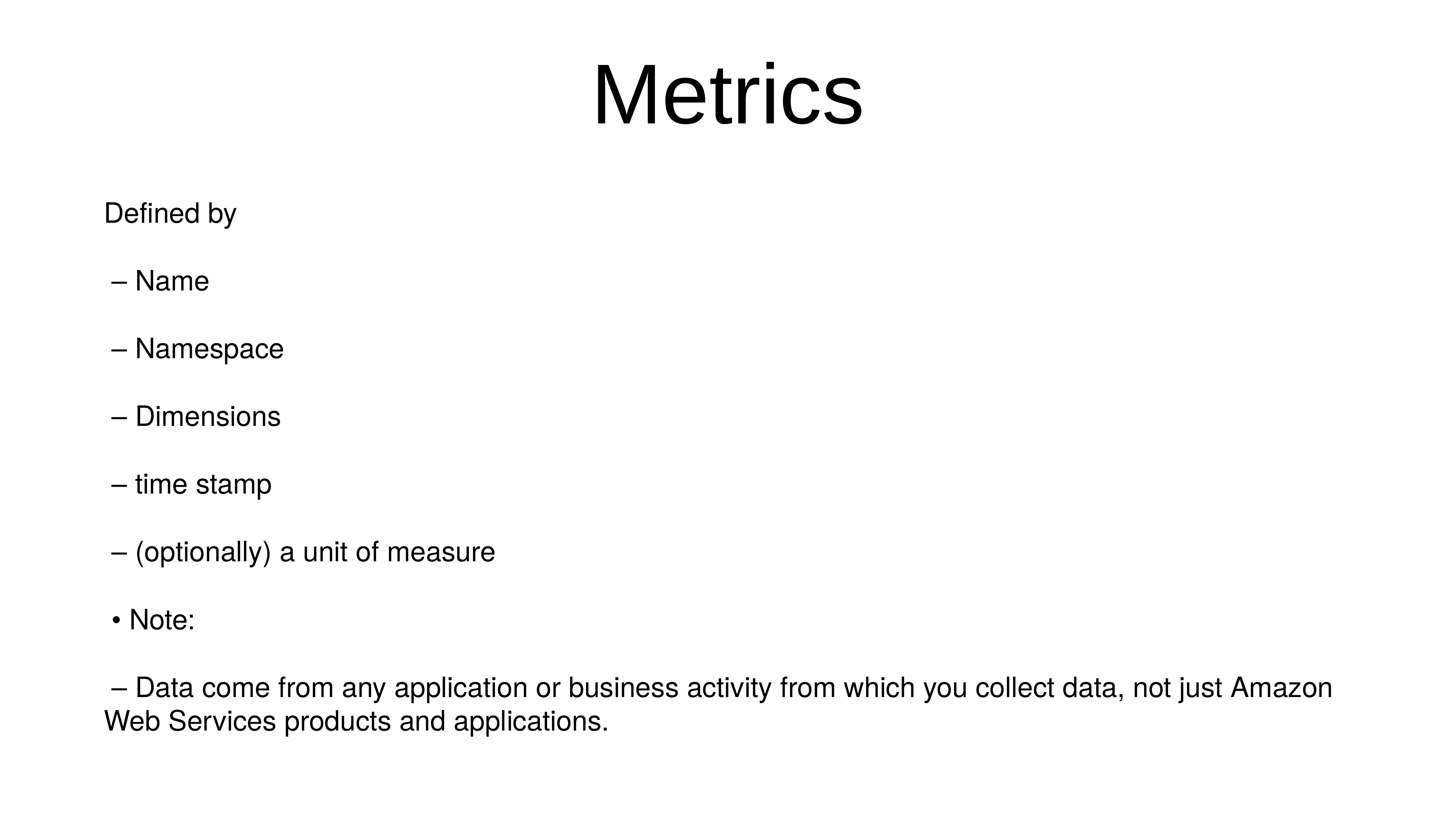

# Metrics
Defined by
 – Name
 – Namespace
 – Dimensions
 – time stamp
 – (optionally) a unit of measure
 • Note:
 – Data come from any application or business activity from which you collect data, not just Amazon Web Services products and applications.